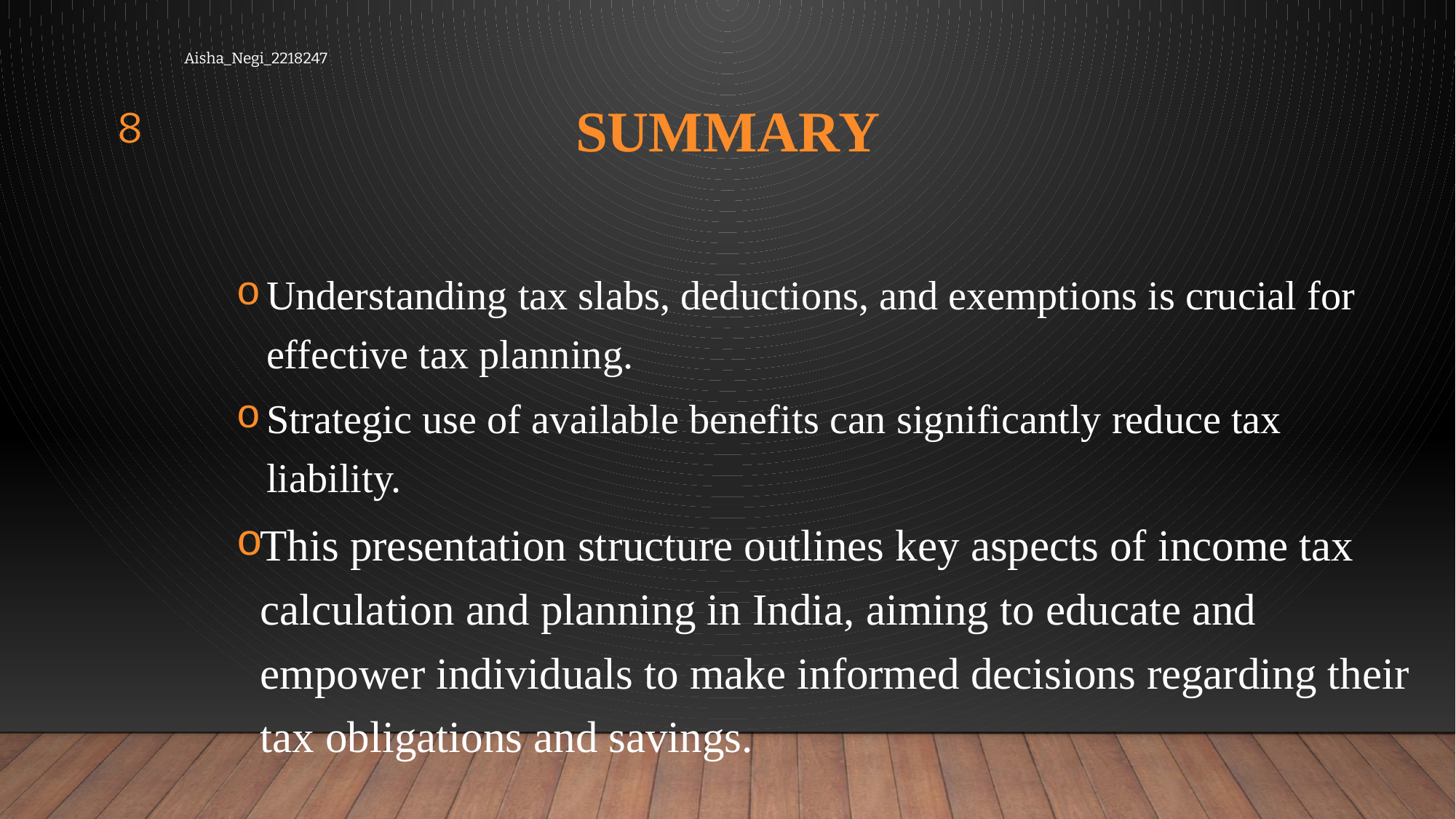

Aisha_Negi_2218247
8
# Summary
Understanding tax slabs, deductions, and exemptions is crucial for effective tax planning.
Strategic use of available benefits can significantly reduce tax liability.
This presentation structure outlines key aspects of income tax calculation and planning in India, aiming to educate and empower individuals to make informed decisions regarding their tax obligations and savings.